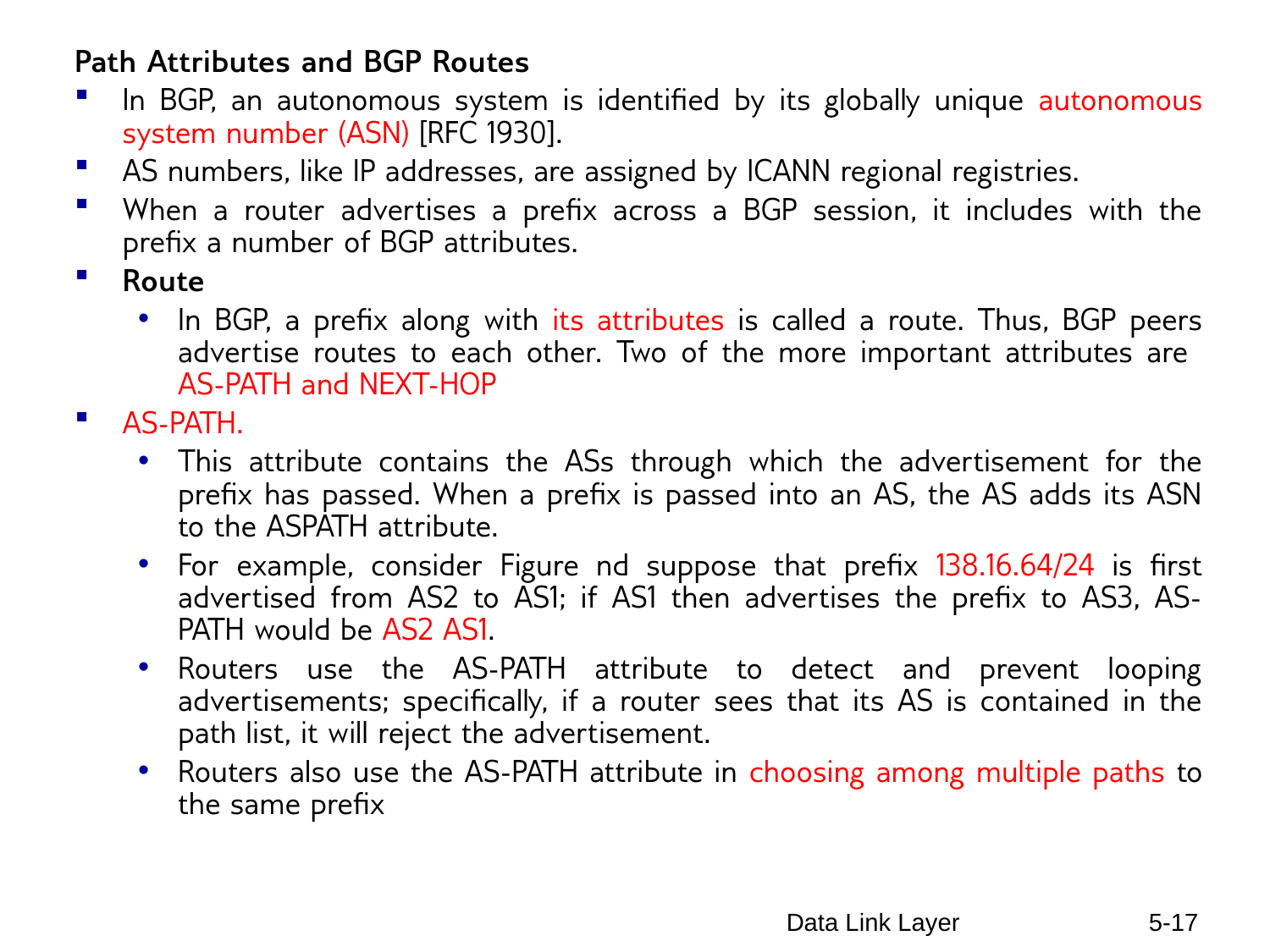

Path Attributes and BGP Routes
In BGP, an autonomous system is identified by its globally unique autonomous system number (ASN) [RFC 1930].
AS numbers, like IP addresses, are assigned by ICANN regional registries.
When a router advertises a prefix across a BGP session, it includes with the prefix a number of BGP attributes.
Route
In BGP, a prefix along with its attributes is called a route. Thus, BGP peers advertise routes to each other. Two of the more important attributes are  AS-PATH and NEXT-HOP
AS-PATH.
This attribute contains the ASs through which the advertisement for the prefix has passed. When a prefix is passed into an AS, the AS adds its ASN to the ASPATH attribute.
For example, consider Figure nd suppose that prefix 138.16.64/24 is first advertised from AS2 to AS1; if AS1 then advertises the prefix to AS3, AS-PATH would be AS2 AS1.
Routers use the AS-PATH attribute to detect and prevent looping advertisements; specifically, if a router sees that its AS is contained in the path list, it will reject the advertisement.
Routers also use the AS-PATH attribute in choosing among multiple paths to the same prefix
Data Link Layer
5-17